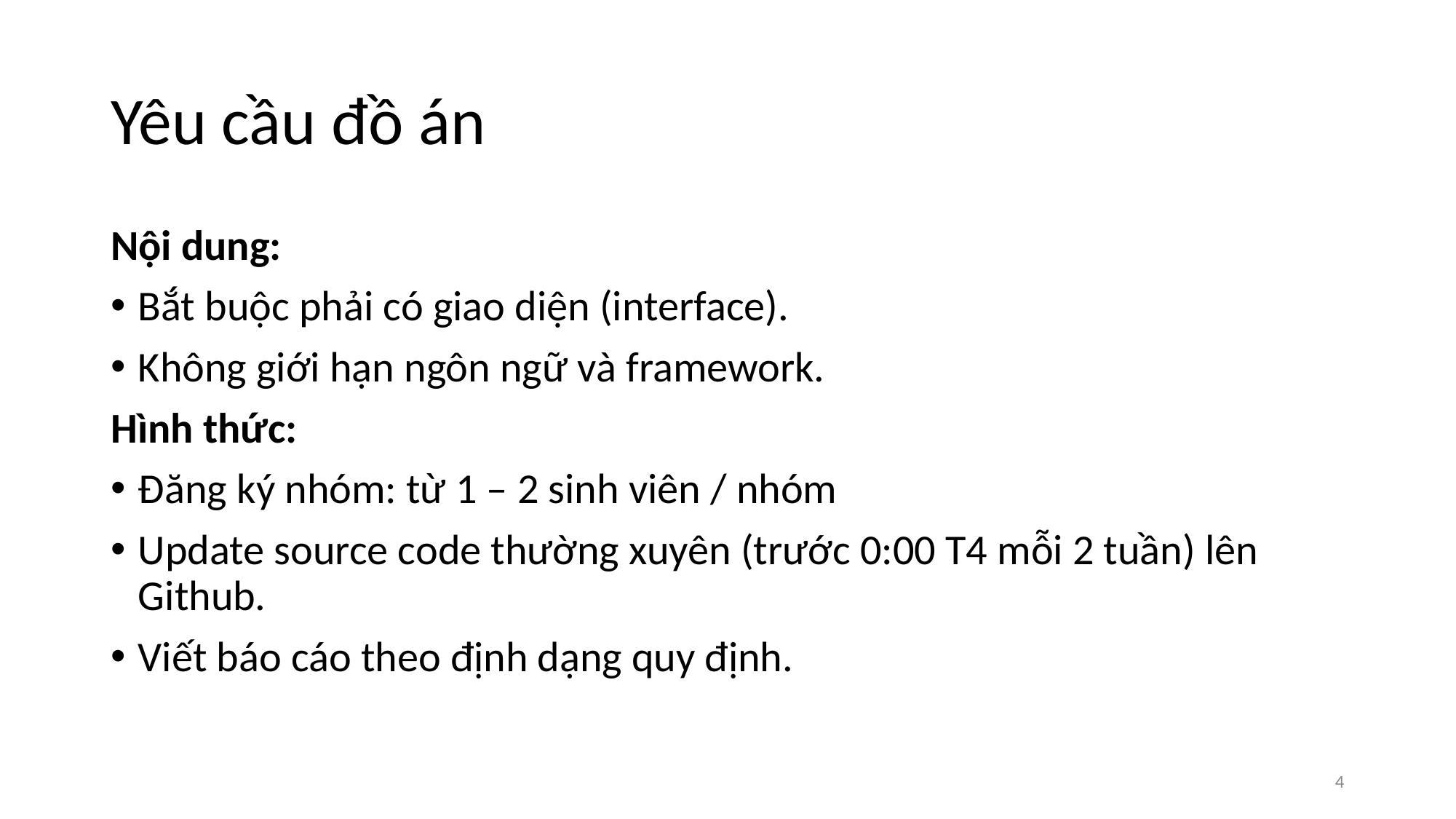

# Yêu cầu đồ án
Nội dung:
Bắt buộc phải có giao diện (interface).
Không giới hạn ngôn ngữ và framework.
Hình thức:
Đăng ký nhóm: từ 1 – 2 sinh viên / nhóm
Update source code thường xuyên (trước 0:00 T4 mỗi 2 tuần) lên Github.
Viết báo cáo theo định dạng quy định.
4